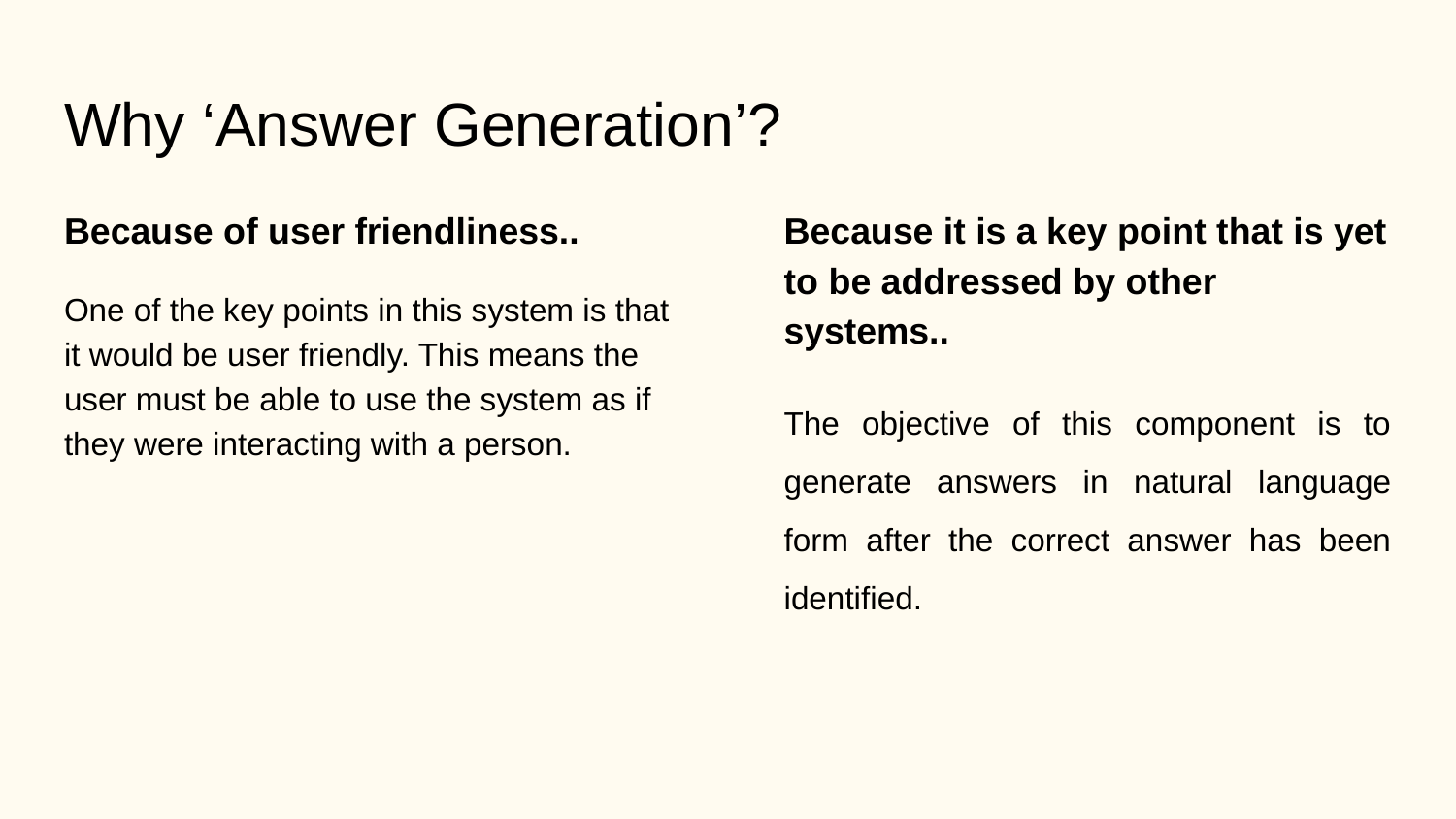

# Why ‘Answer Generation’?
Because of user friendliness..
One of the key points in this system is that it would be user friendly. This means the user must be able to use the system as if they were interacting with a person.
Because it is a key point that is yet to be addressed by other systems..
The objective of this component is to generate answers in natural language form after the correct answer has been identified.